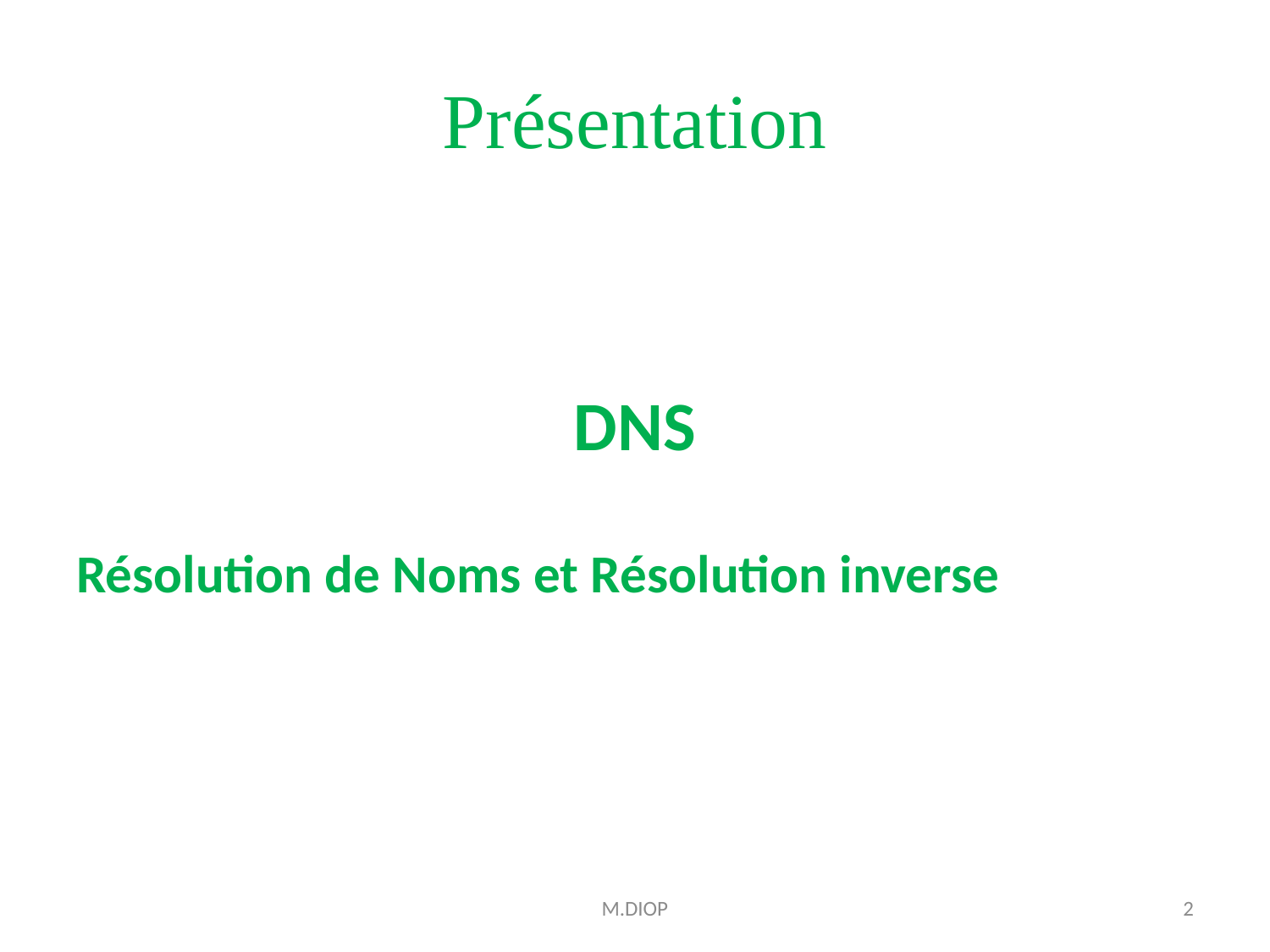

# Présentation

DNS
Résolution de Noms et Résolution inverse

M.DIOP
2